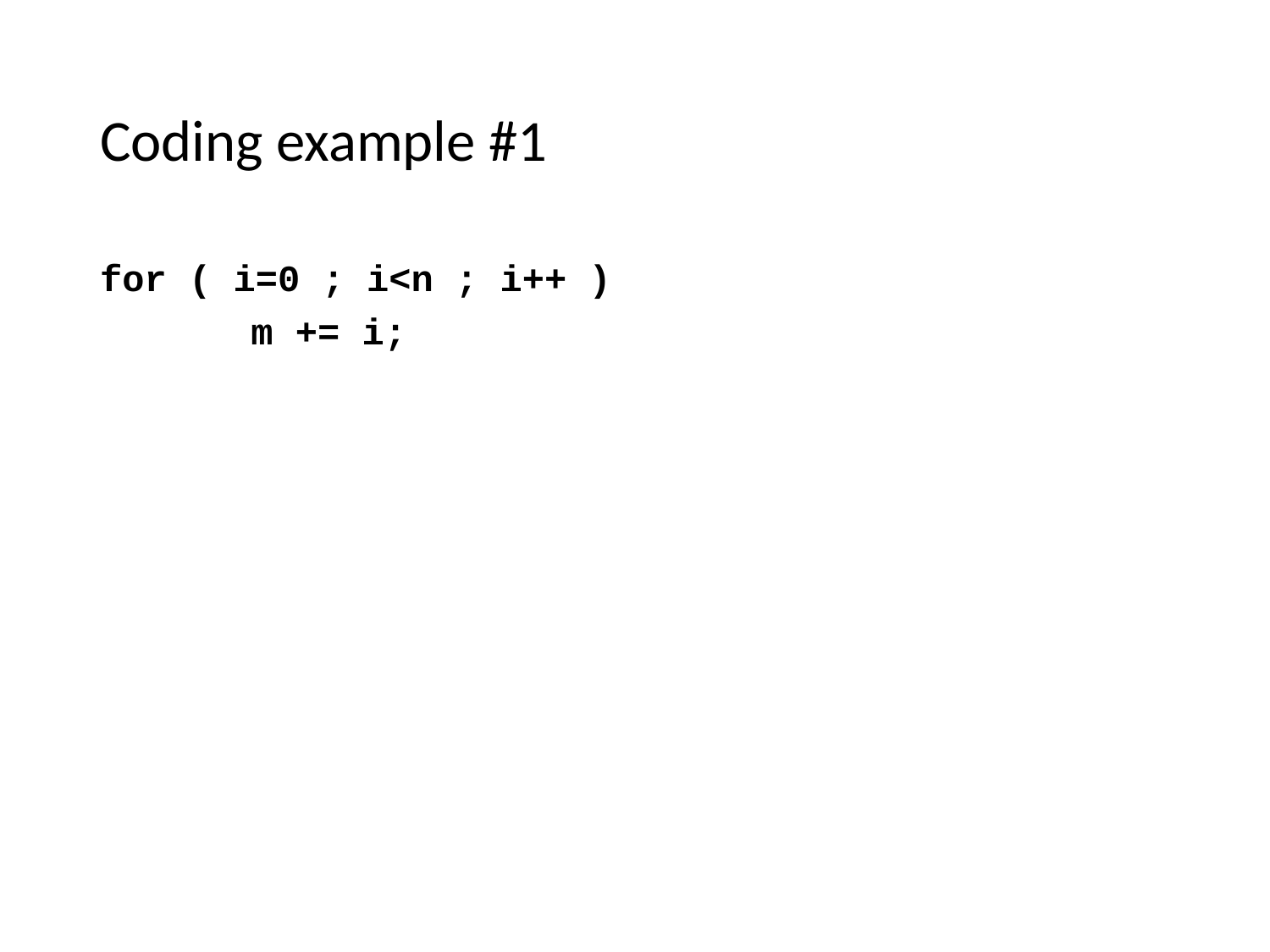

# Coding example #1
for ( i=0 ; i<n ; i++ )
		m += i;